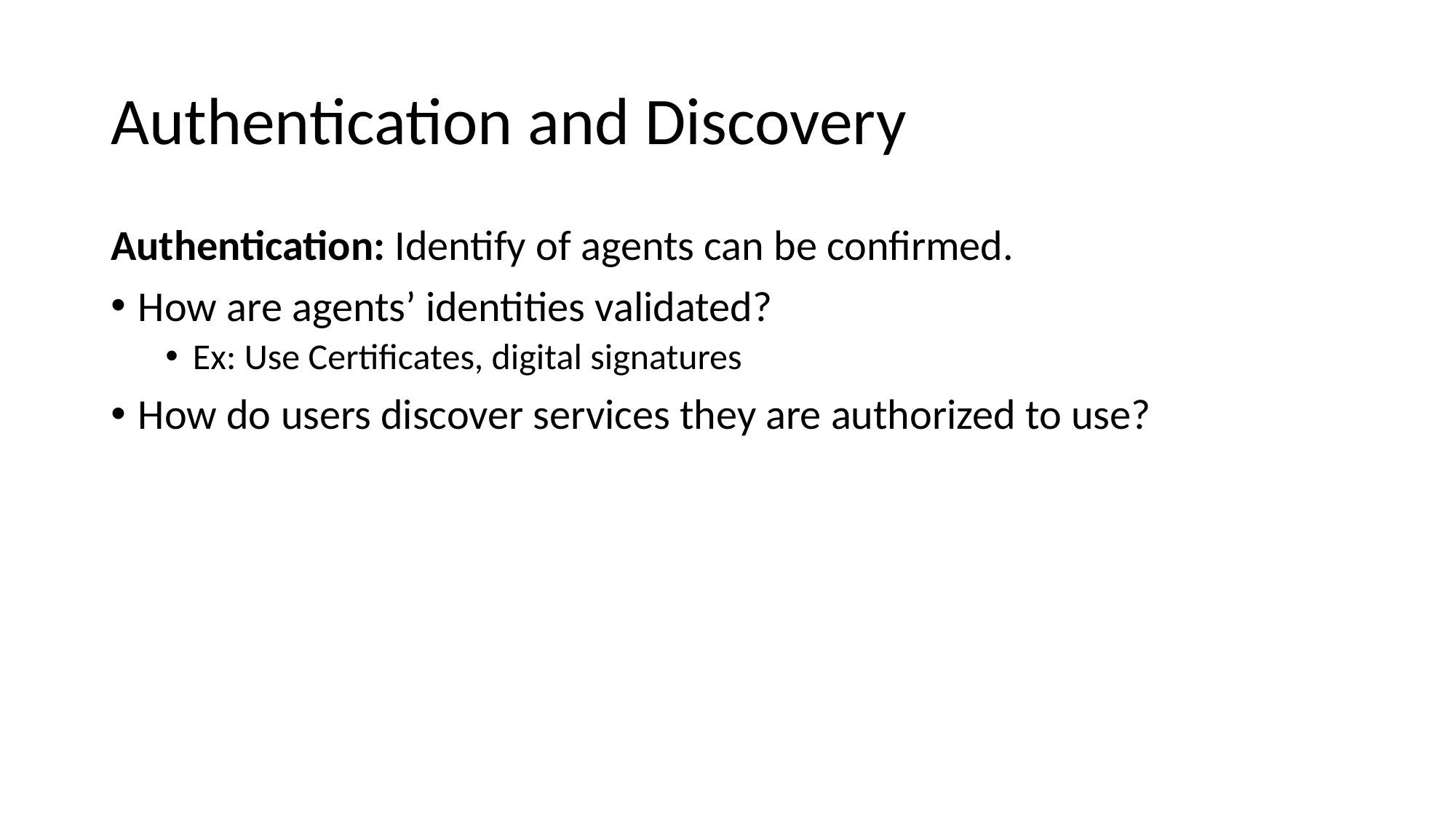

# Authentication and Discovery
Authentication: Identify of agents can be confirmed.
How are agents’ identities validated?
Ex: Use Certificates, digital signatures
How do users discover services they are authorized to use?